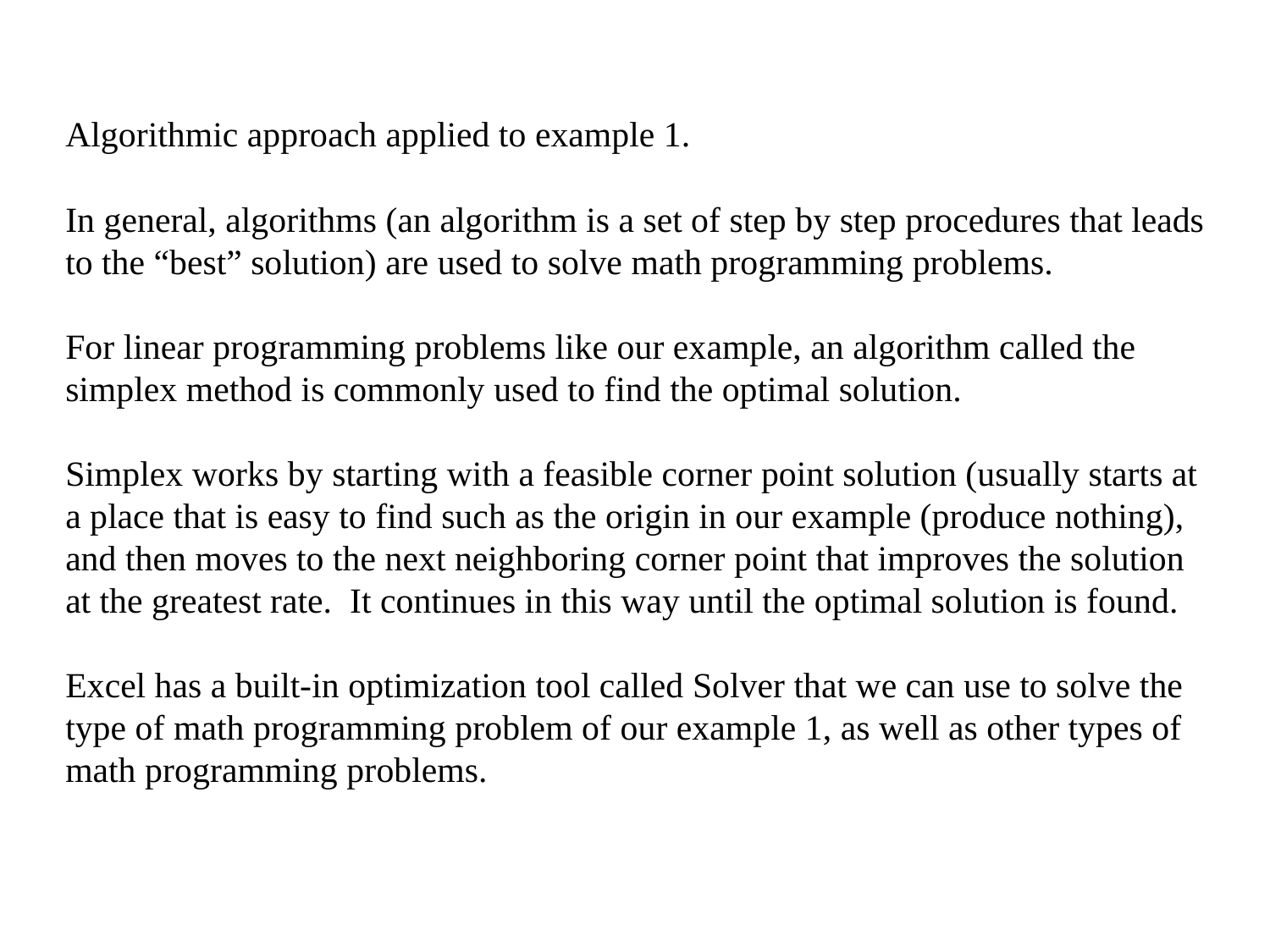

Algorithmic approach applied to example 1.

In general, algorithms (an algorithm is a set of step by step procedures that leads to the “best” solution) are used to solve math programming problems.

For linear programming problems like our example, an algorithm called the simplex method is commonly used to find the optimal solution.

Simplex works by starting with a feasible corner point solution (usually starts at a place that is easy to find such as the origin in our example (produce nothing), and then moves to the next neighboring corner point that improves the solution at the greatest rate.  It continues in this way until the optimal solution is found.

Excel has a built-in optimization tool called Solver that we can use to solve the type of math programming problem of our example 1, as well as other types of math programming problems.